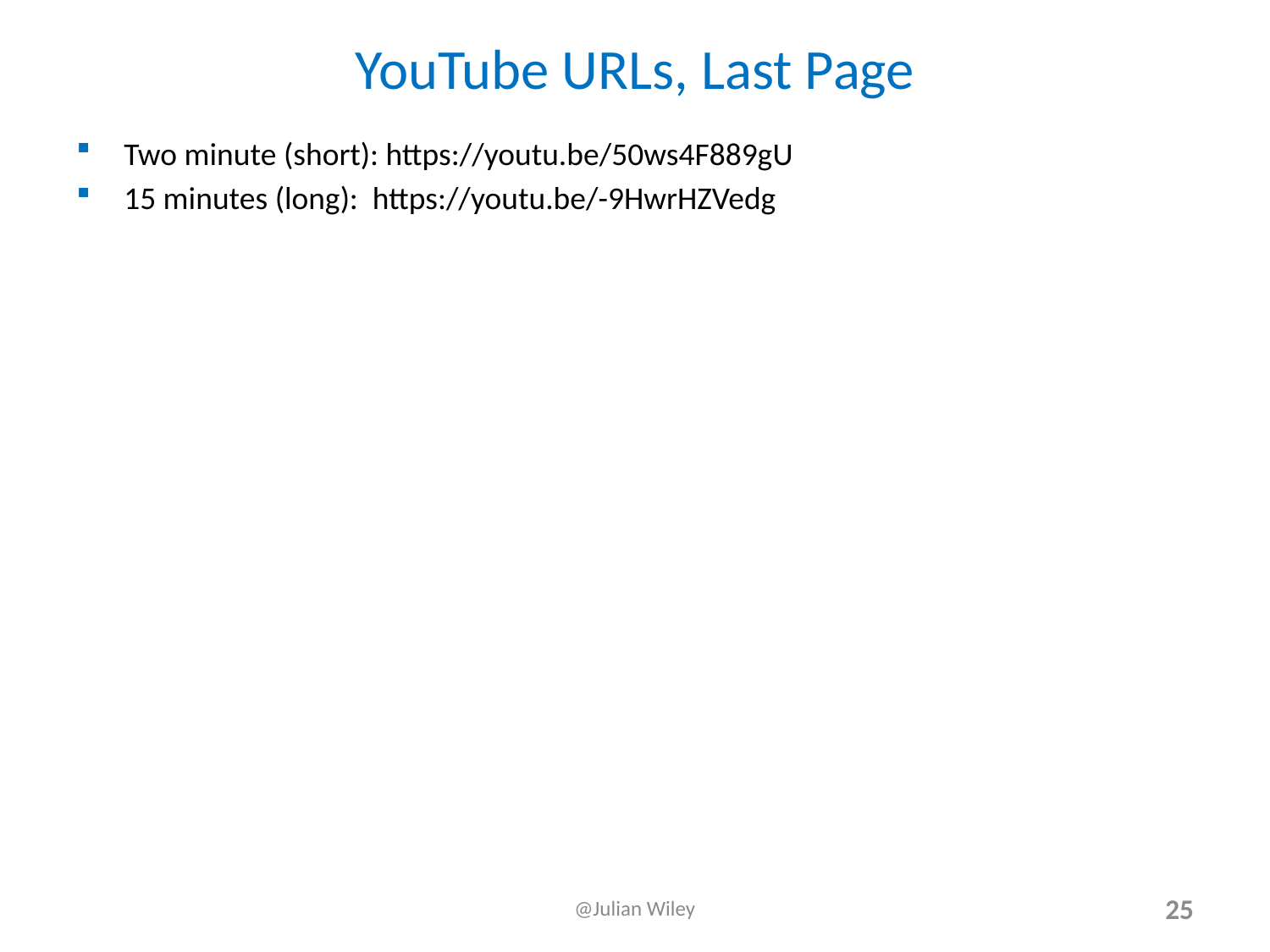

# YouTube URLs, Last Page
Two minute (short): https://youtu.be/50ws4F889gU
15 minutes (long):  https://youtu.be/-9HwrHZVedg
@Julian Wiley
25